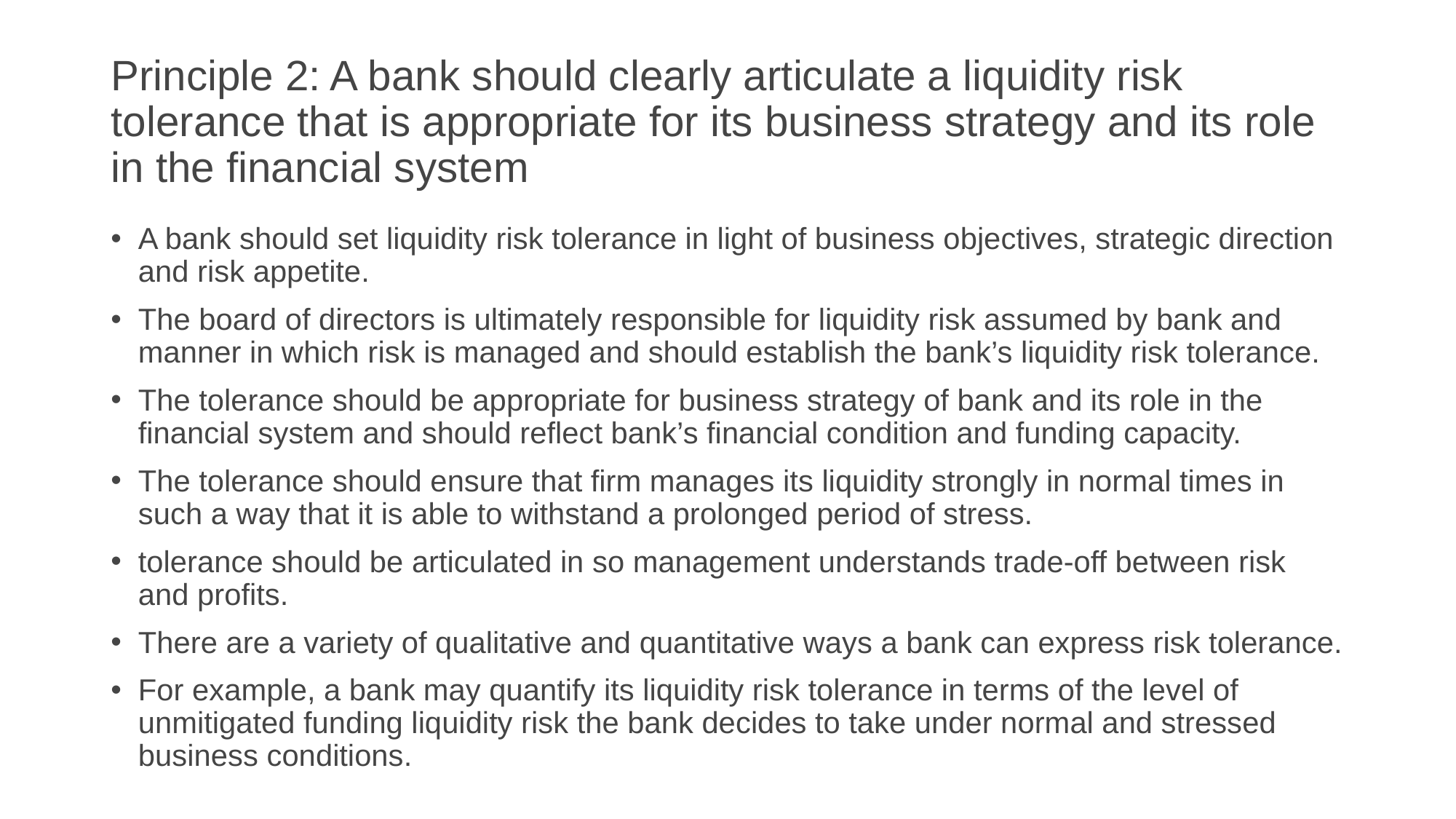

# Principle 2: A bank should clearly articulate a liquidity risk tolerance that is appropriate for its business strategy and its role in the financial system
A bank should set liquidity risk tolerance in light of business objectives, strategic direction and risk appetite.
The board of directors is ultimately responsible for liquidity risk assumed by bank and manner in which risk is managed and should establish the bank’s liquidity risk tolerance.
The tolerance should be appropriate for business strategy of bank and its role in the financial system and should reflect bank’s financial condition and funding capacity.
The tolerance should ensure that firm manages its liquidity strongly in normal times in such a way that it is able to withstand a prolonged period of stress.
tolerance should be articulated in so management understands trade-off between risk and profits.
There are a variety of qualitative and quantitative ways a bank can express risk tolerance.
For example, a bank may quantify its liquidity risk tolerance in terms of the level of unmitigated funding liquidity risk the bank decides to take under normal and stressed business conditions.